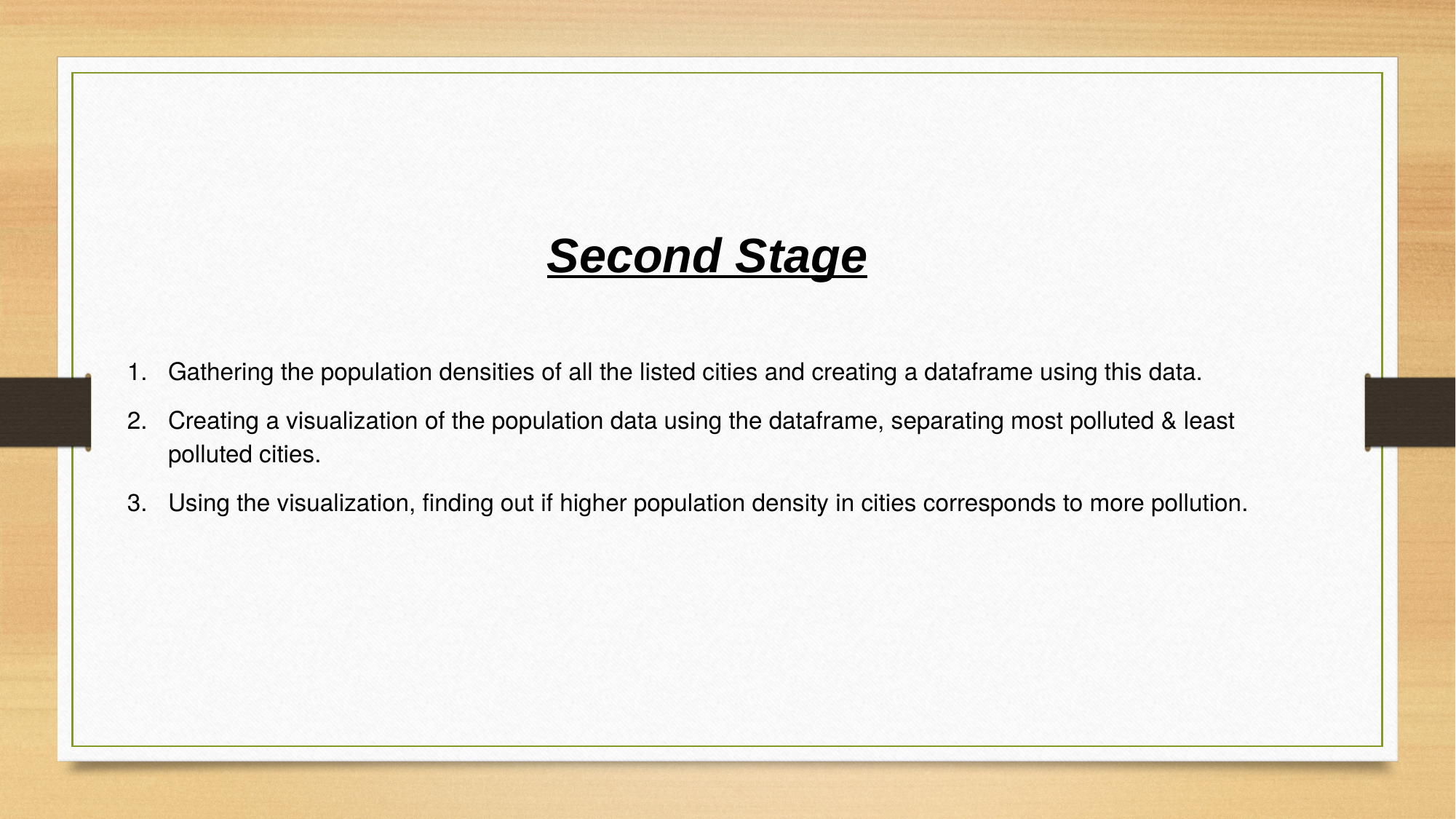

Second Stage

Gathering the population densities of all the listed cities and creating a dataframe using this data.
Creating a visualization of the population data using the dataframe, separating most polluted & least polluted cities.
Using the visualization, finding out if higher population density in cities corresponds to more pollution.